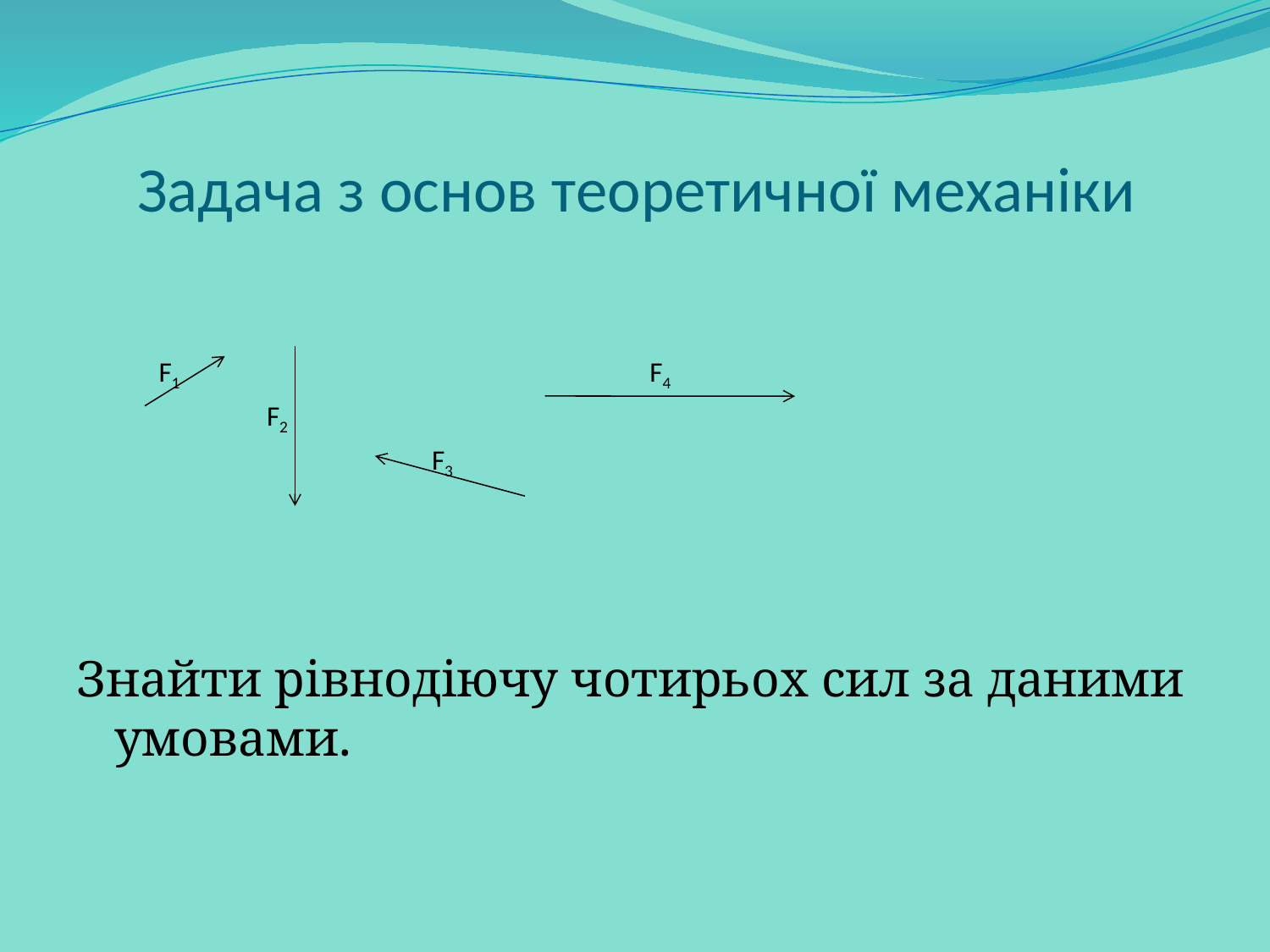

# Задача з основ теоретичної механіки

             F1                                                                          F4
                              F2
                                                        F3

Знайти рівнодіючу чотирьох сил за даними умовами.